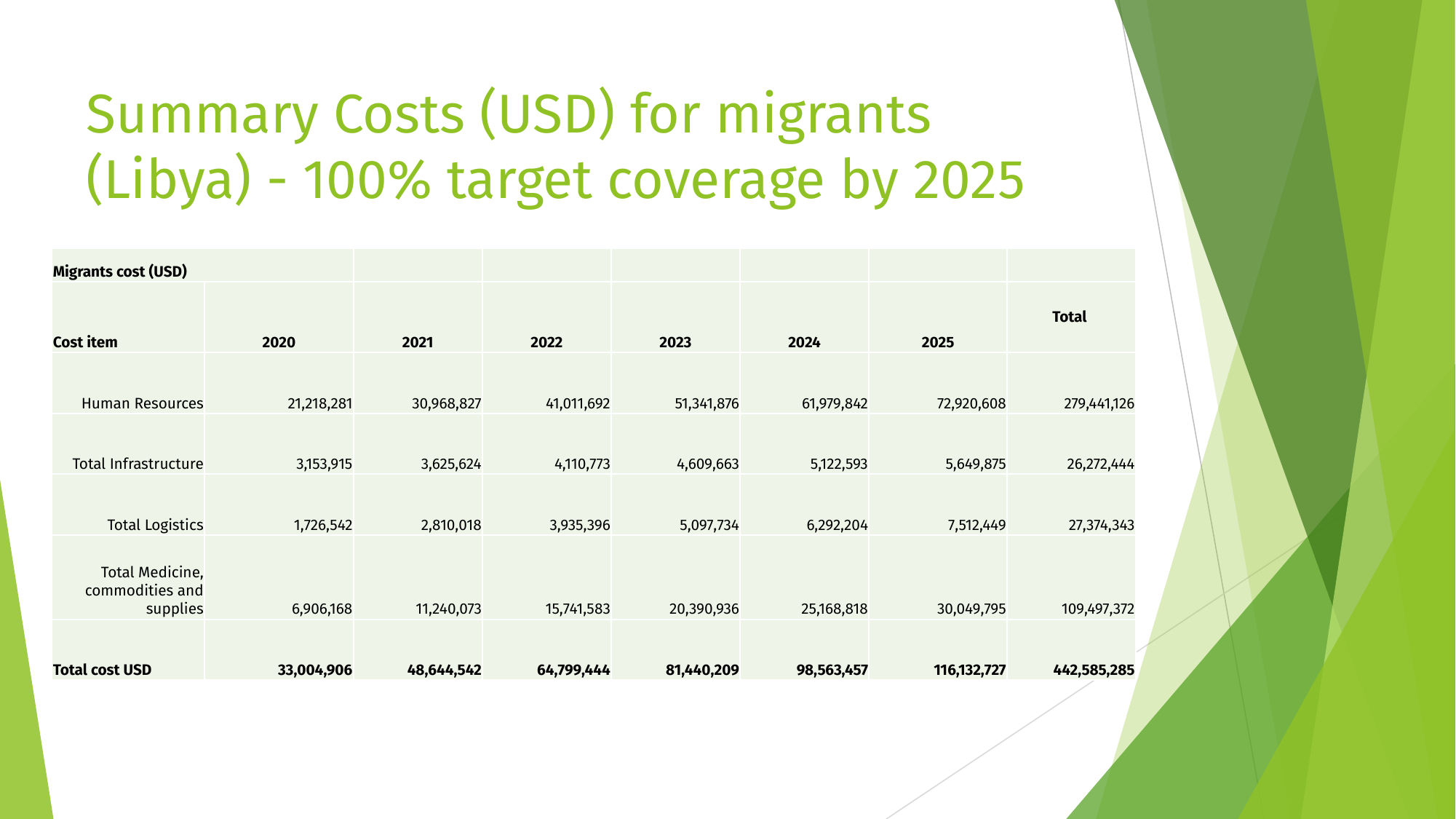

# Summary Costs (USD) for migrants (Libya) - 100% target coverage by 2025
| Migrants cost (USD) |  |  |  |  |  |  |  |
| --- | --- | --- | --- | --- | --- | --- | --- |
| Cost item | 2020 | 2021 | 2022 | 2023 | 2024 | 2025 | Total |
| Human Resources | 21,218,281 | 30,968,827 | 41,011,692 | 51,341,876 | 61,979,842 | 72,920,608 | 279,441,126 |
| Total Infrastructure | 3,153,915 | 3,625,624 | 4,110,773 | 4,609,663 | 5,122,593 | 5,649,875 | 26,272,444 |
| Total Logistics | 1,726,542 | 2,810,018 | 3,935,396 | 5,097,734 | 6,292,204 | 7,512,449 | 27,374,343 |
| Total Medicine, commodities and supplies | 6,906,168 | 11,240,073 | 15,741,583 | 20,390,936 | 25,168,818 | 30,049,795 | 109,497,372 |
| Total cost USD | 33,004,906 | 48,644,542 | 64,799,444 | 81,440,209 | 98,563,457 | 116,132,727 | 442,585,285 |